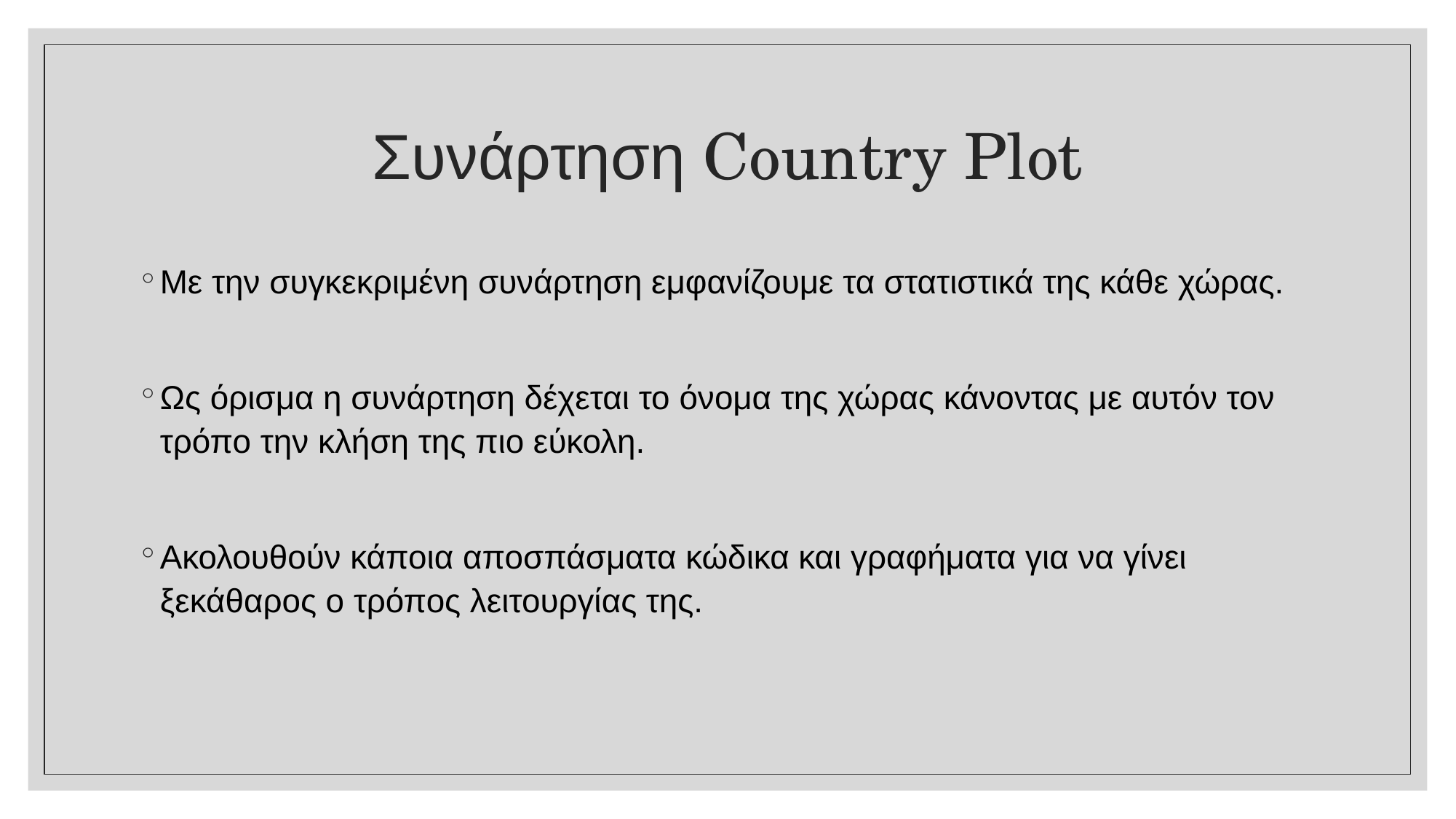

# Συνάρτηση Country Plot
Με την συγκεκριμένη συνάρτηση εμφανίζουμε τα στατιστικά της κάθε χώρας.

Ως όρισμα η συνάρτηση δέχεται το όνομα της χώρας κάνοντας με αυτόν τον τρόπο την κλήση της πιο εύκολη.

Ακολουθούν κάποια αποσπάσματα κώδικα και γραφήματα για να γίνει ξεκάθαρος ο τρόπος λειτουργίας της.